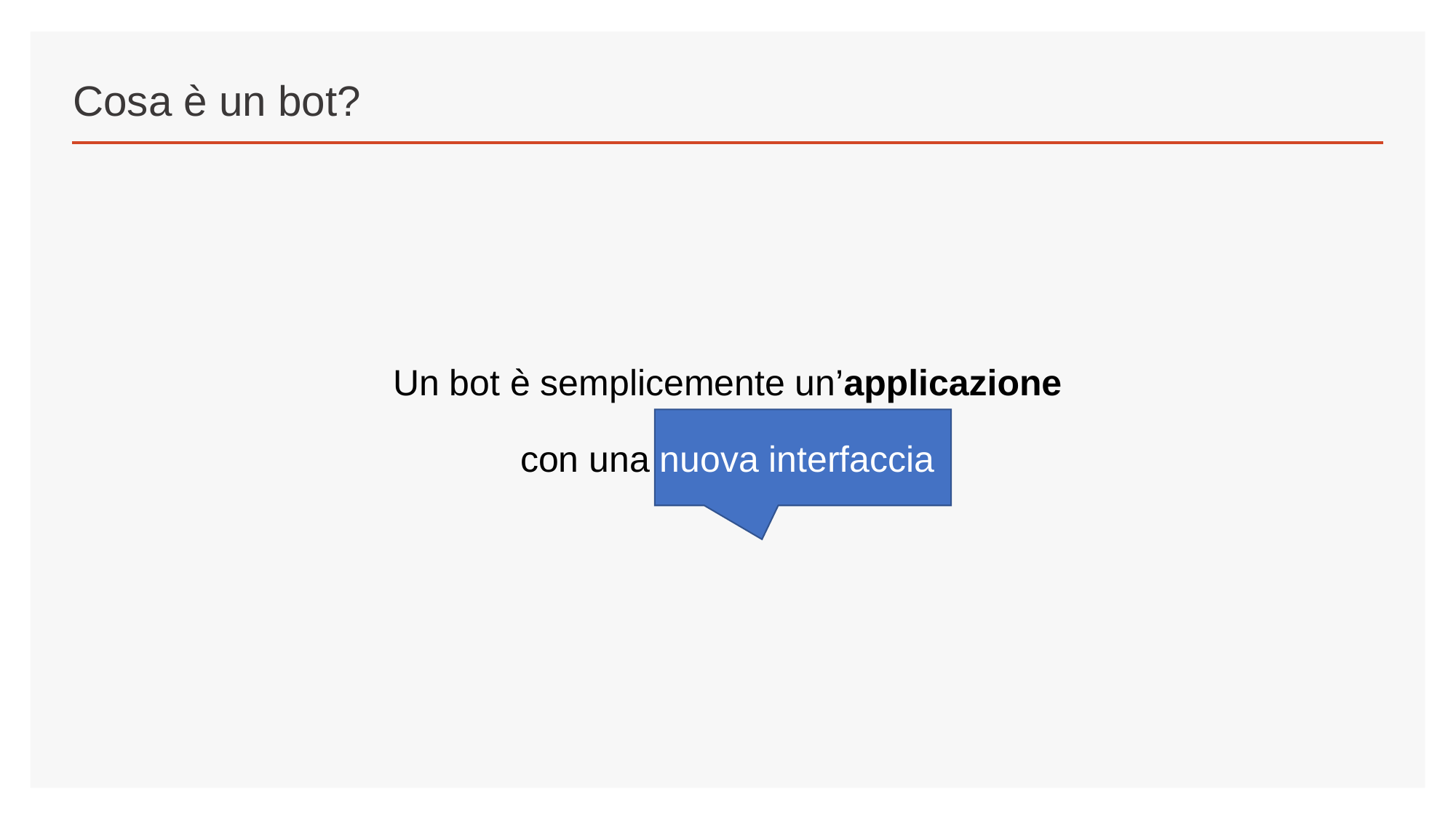

# Cosa è un bot?
Un bot è semplicemente un’applicazione
con una nuova interfaccia